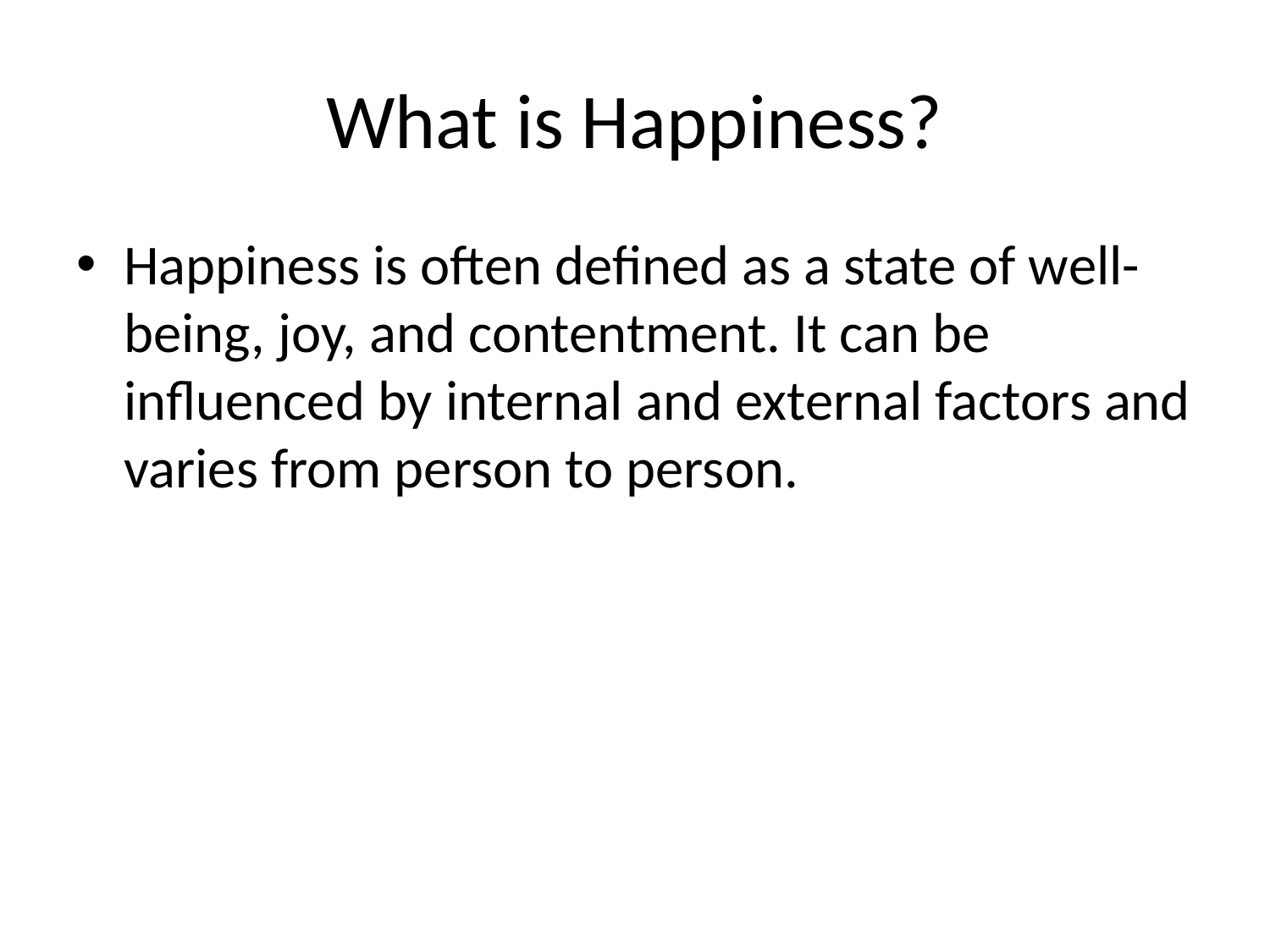

# What is Happiness?
Happiness is often defined as a state of well-being, joy, and contentment. It can be influenced by internal and external factors and varies from person to person.